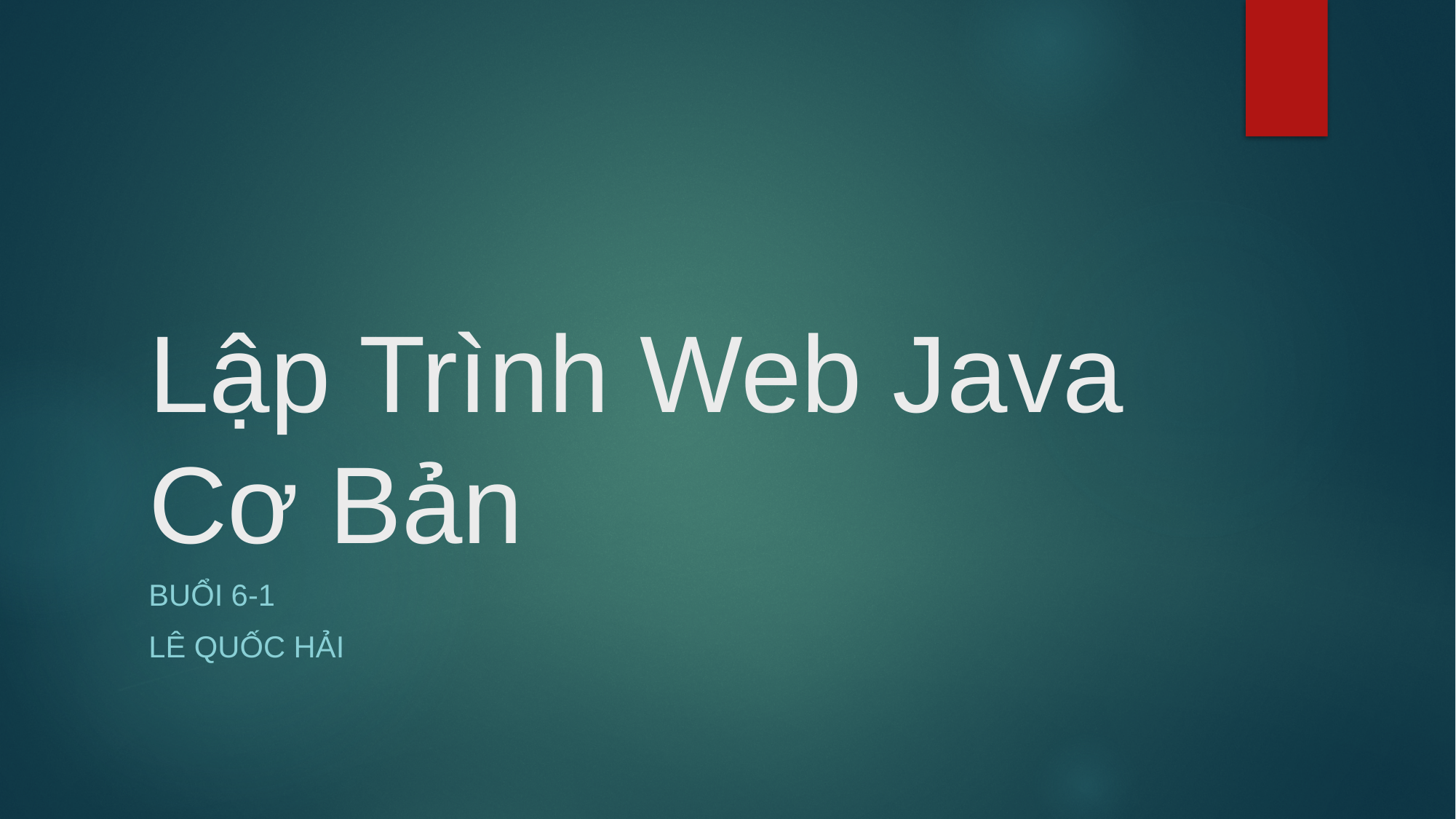

# Lập Trình Web Java Cơ Bản
Buổi 6-1
Lê quốc hải